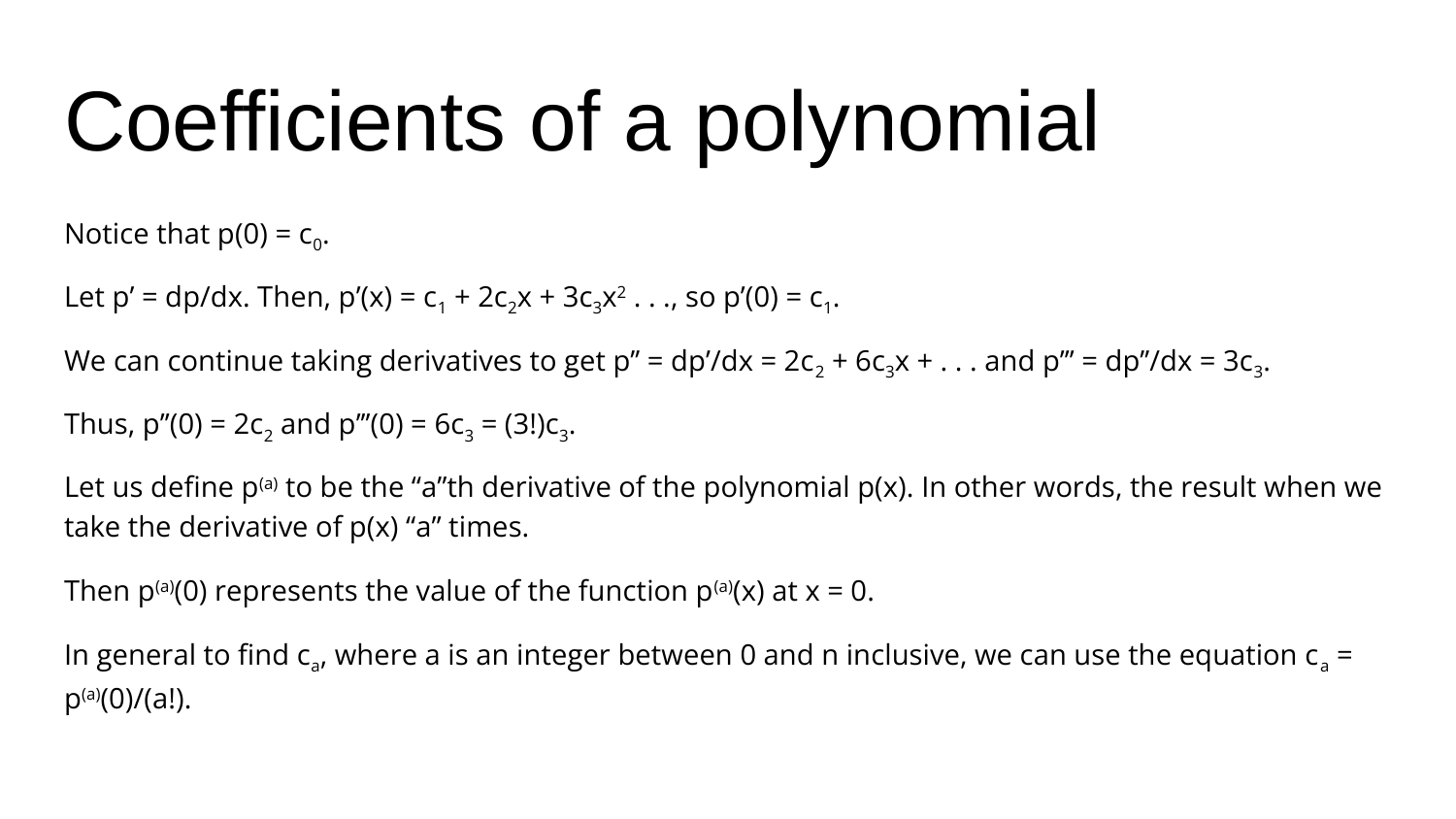

# Coefficients of a polynomial
Notice that p(0) = c0.
Let p’ = dp/dx. Then, p’(x) = c1 + 2c2x + 3c3x2 . . ., so p’(0) = c1.
We can continue taking derivatives to get p’’ = dp’/dx = 2c2 + 6c3x + . . . and p’’’ = dp’’/dx = 3c3.
Thus, p’’(0) = 2c2 and p’’’(0) = 6c3 = (3!)c3.
Let us define p(a) to be the “a”th derivative of the polynomial p(x). In other words, the result when we take the derivative of p(x) “a” times.
Then p(a)(0) represents the value of the function p(a)(x) at x = 0.
In general to find ca, where a is an integer between 0 and n inclusive, we can use the equation ca = p(a)(0)/(a!).